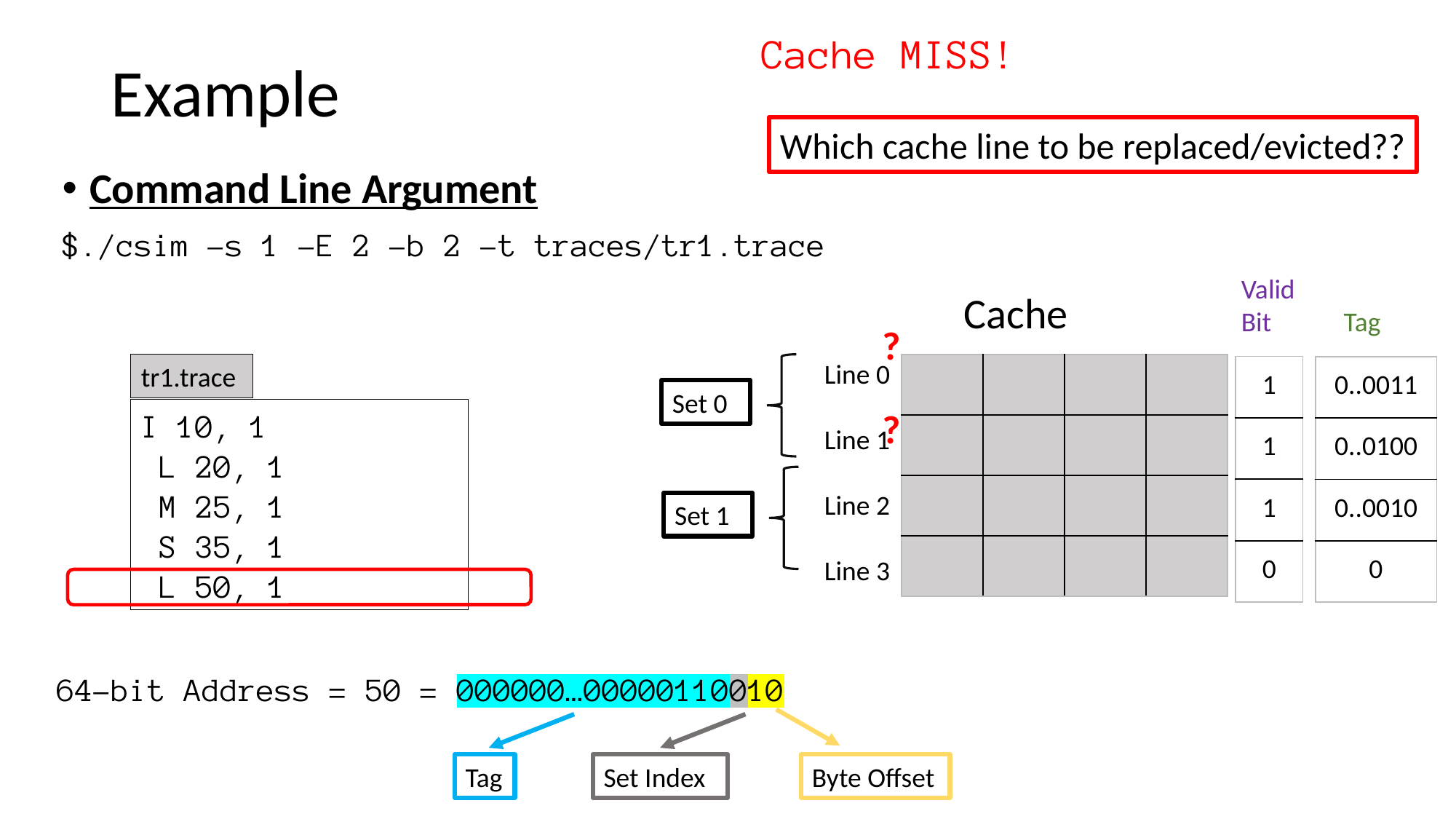

# Example
Cache MISS!
Which cache line to be replaced/evicted??
Command Line Argument
$./csim –s 1 –E 2 –b 2 –t traces/tr1.trace
Valid
Bit
Cache
Tag
?
Line 0

Line 1

Line 2

Line 3
tr1.trace

Set 0

Set 1
|  |  |  |  |
| --- | --- | --- | --- |
|  |  |  |  |
|  |  |  |  |
|  |  |  |  |
| 1 |
| --- |
| 1 |
| 1 |
| 0 |
| 0..0011 |
| --- |
| 0..0100 |
| 0..0010 |
| 0 |
I 10, 1
 L 20, 1
 M 25, 1
 S 35, 1
 L 50, 1
?

64-bit Address = 50 = 000000…00000110010
Tag
Set Index
Byte Offset